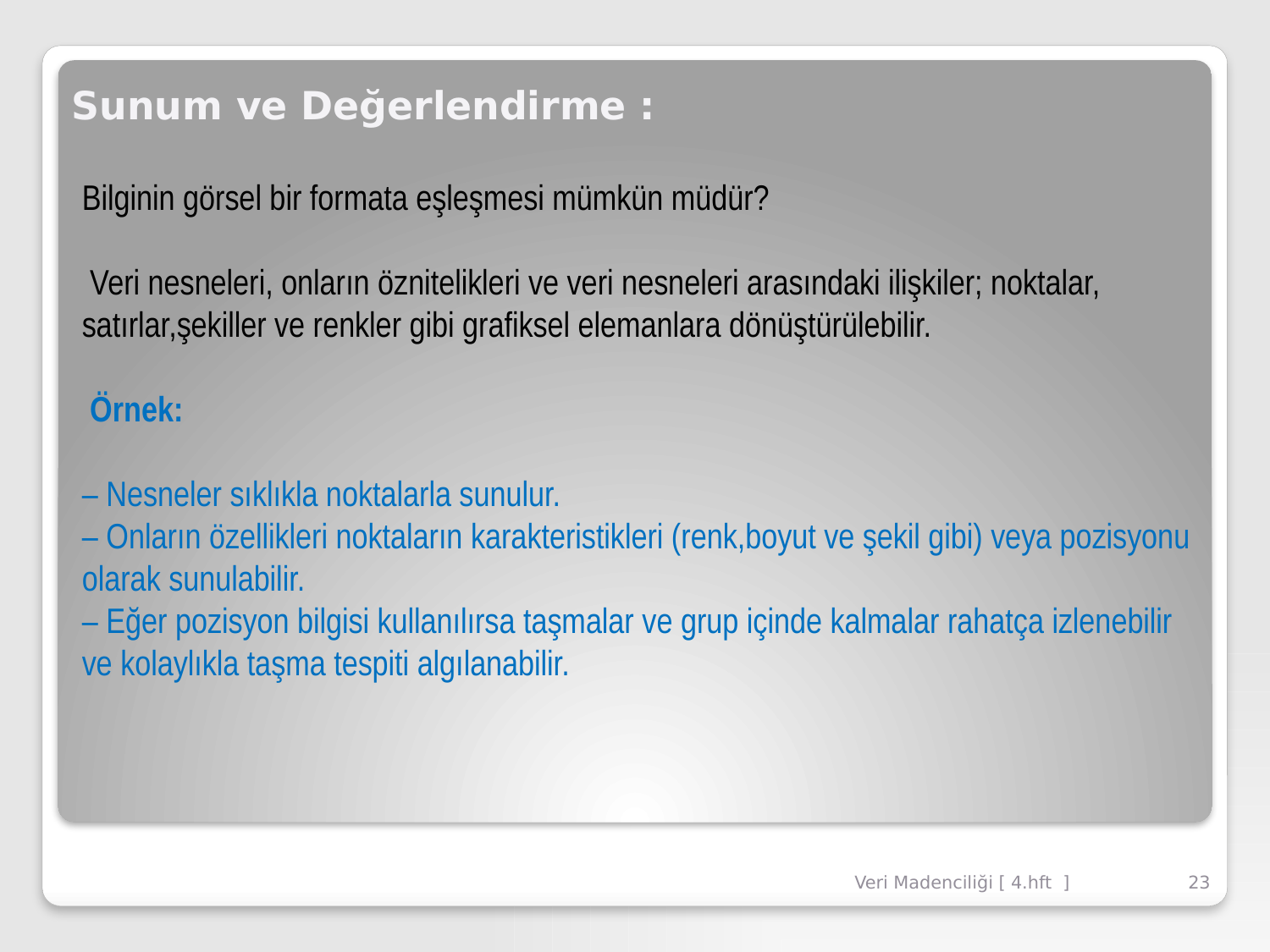

# Sunum ve Değerlendirme :
Bilginin görsel bir formata eşleşmesi mümkün müdür?

 Veri nesneleri, onların öznitelikleri ve veri nesneleri arasındaki ilişkiler; noktalar, satırlar,şekiller ve renkler gibi grafiksel elemanlara dönüştürülebilir.

 Örnek:

– Nesneler sıklıkla noktalarla sunulur.
– Onların özellikleri noktaların karakteristikleri (renk,boyut ve şekil gibi) veya pozisyonu olarak sunulabilir.
– Eğer pozisyon bilgisi kullanılırsa taşmalar ve grup içinde kalmalar rahatça izlenebilir ve kolaylıkla taşma tespiti algılanabilir.
Veri Madenciliği [ 4.hft  ]
23